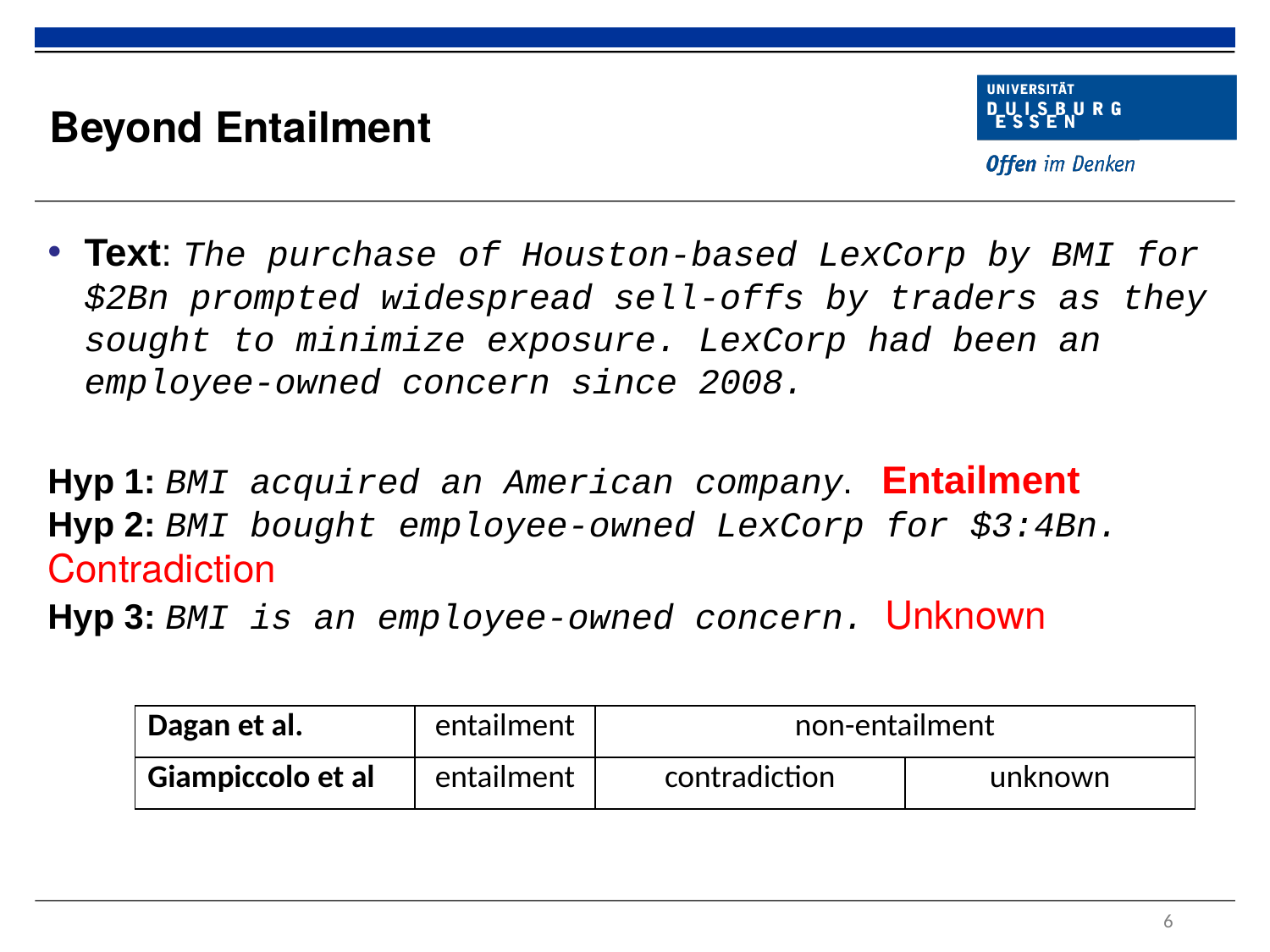

# Beyond Entailment
Text: The purchase of Houston-based LexCorp by BMI for $2Bn prompted widespread sell-offs by traders as they sought to minimize exposure. LexCorp had been an employee-owned concern since 2008.
Hyp 1: BMI acquired an American company.   Entailment
Hyp 2: BMI bought employee-owned LexCorp for $3:4Bn. Contradiction
Hyp 3: BMI is an employee-owned concern. Unknown
| Dagan et al. | entailment | non-entailment |  |
| --- | --- | --- | --- |
| Giampiccolo et al | entailment | contradiction | unknown |